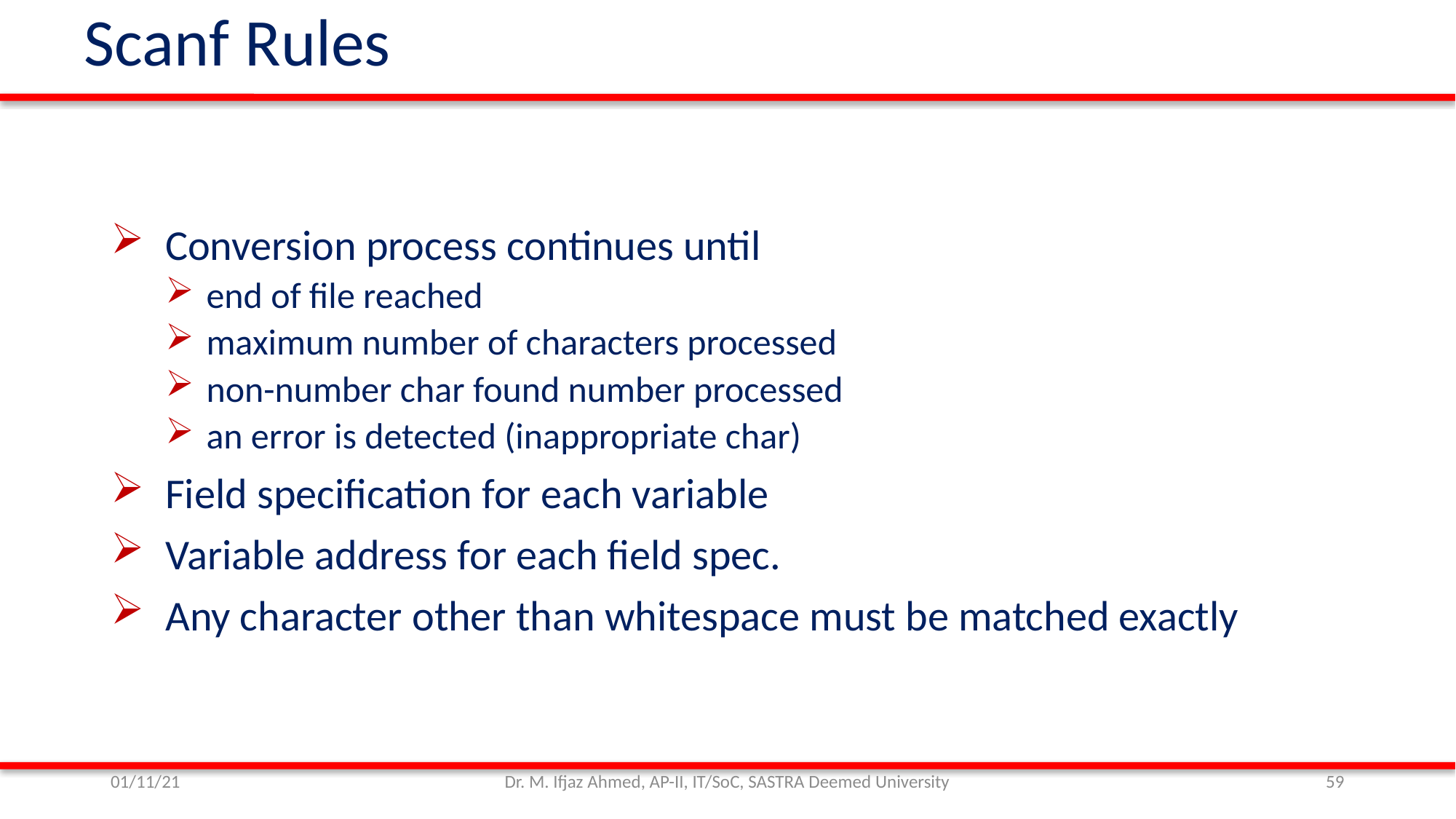

Scanf Rules

Conversion process continues until
end of file reached
maximum number of characters processed
non-number char found number processed
an error is detected (inappropriate char)
Field specification for each variable
Variable address for each field spec.
Any character other than whitespace must be matched exactly
01/11/21
Dr. M. Ifjaz Ahmed, AP-II, IT/SoC, SASTRA Deemed University
59